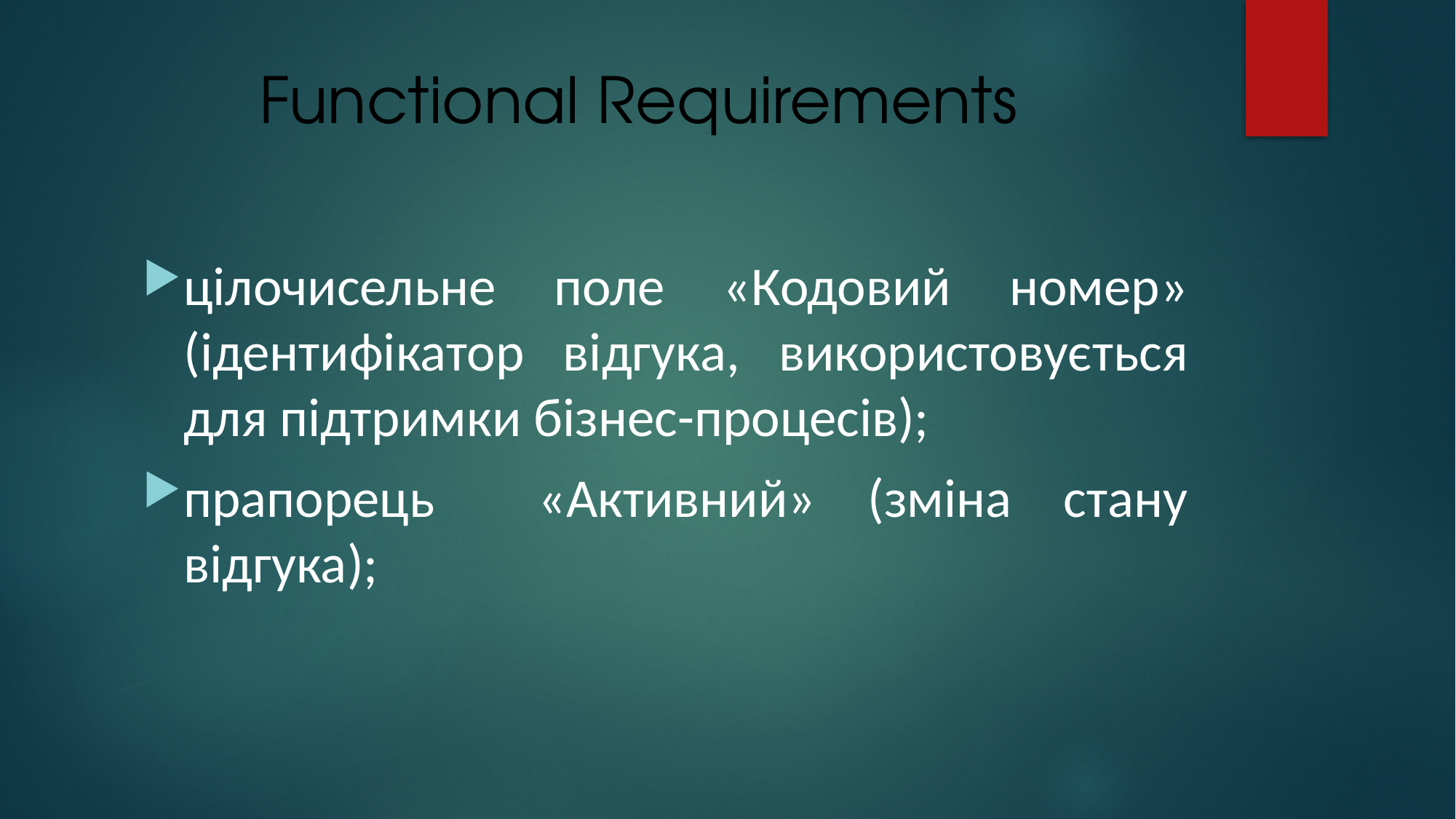

# Functional Requirements
цілочисельне поле «Кодовий номер» (ідентифікатор відгука, використовується для підтримки бізнес-процесів);
прапорець  «Активний» (зміна стану відгука);